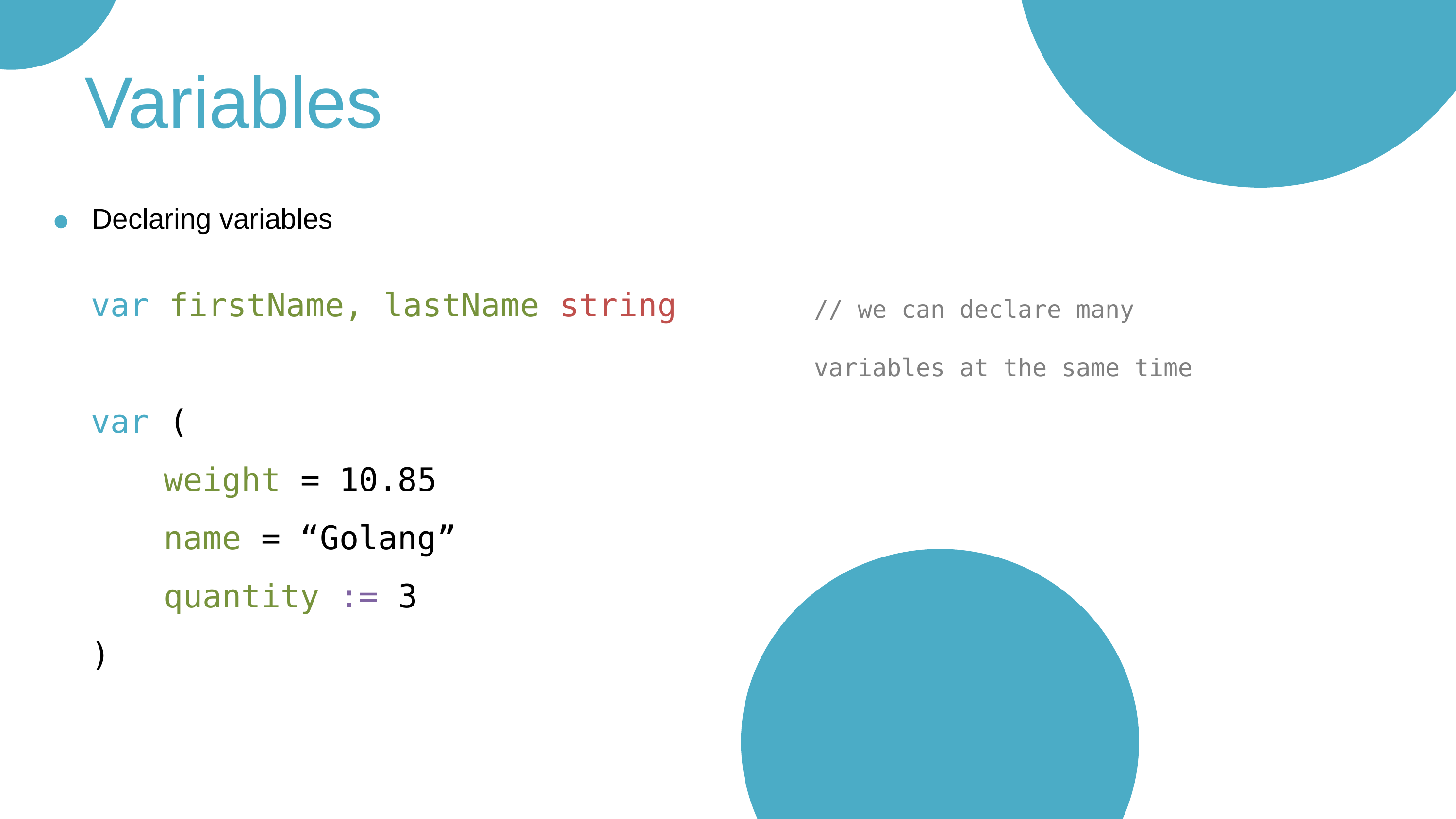

Variables
Declaring variables

var firstName, lastName string

var (
	weight = 10.85
	name = “Golang”
	quantity := 3
)
// we can declare many variables at the same time